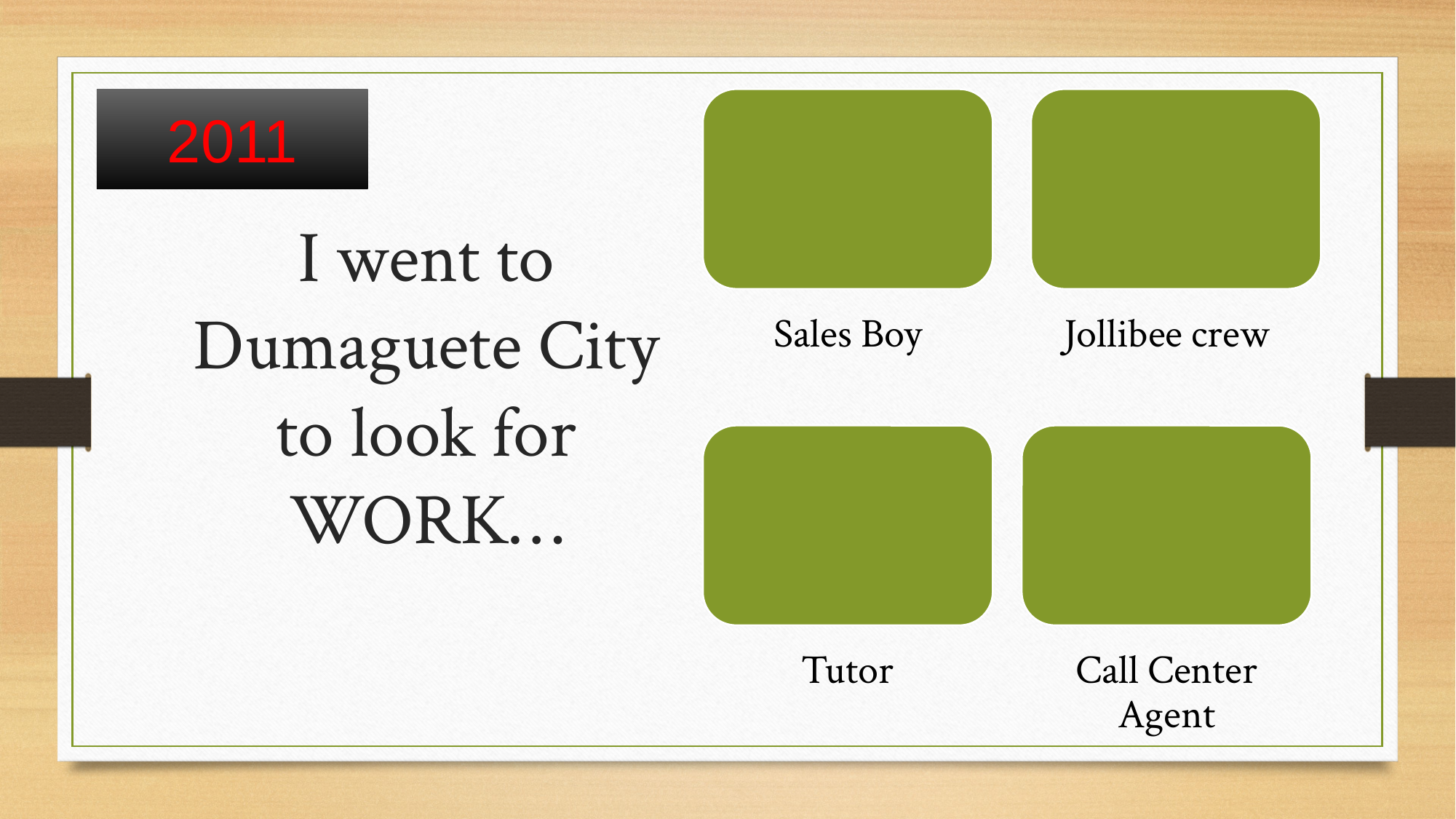

2011
Sales Boy
Jollibee crew
Tutor
Call Center Agent
# I went to Dumaguete City to look for WORK…